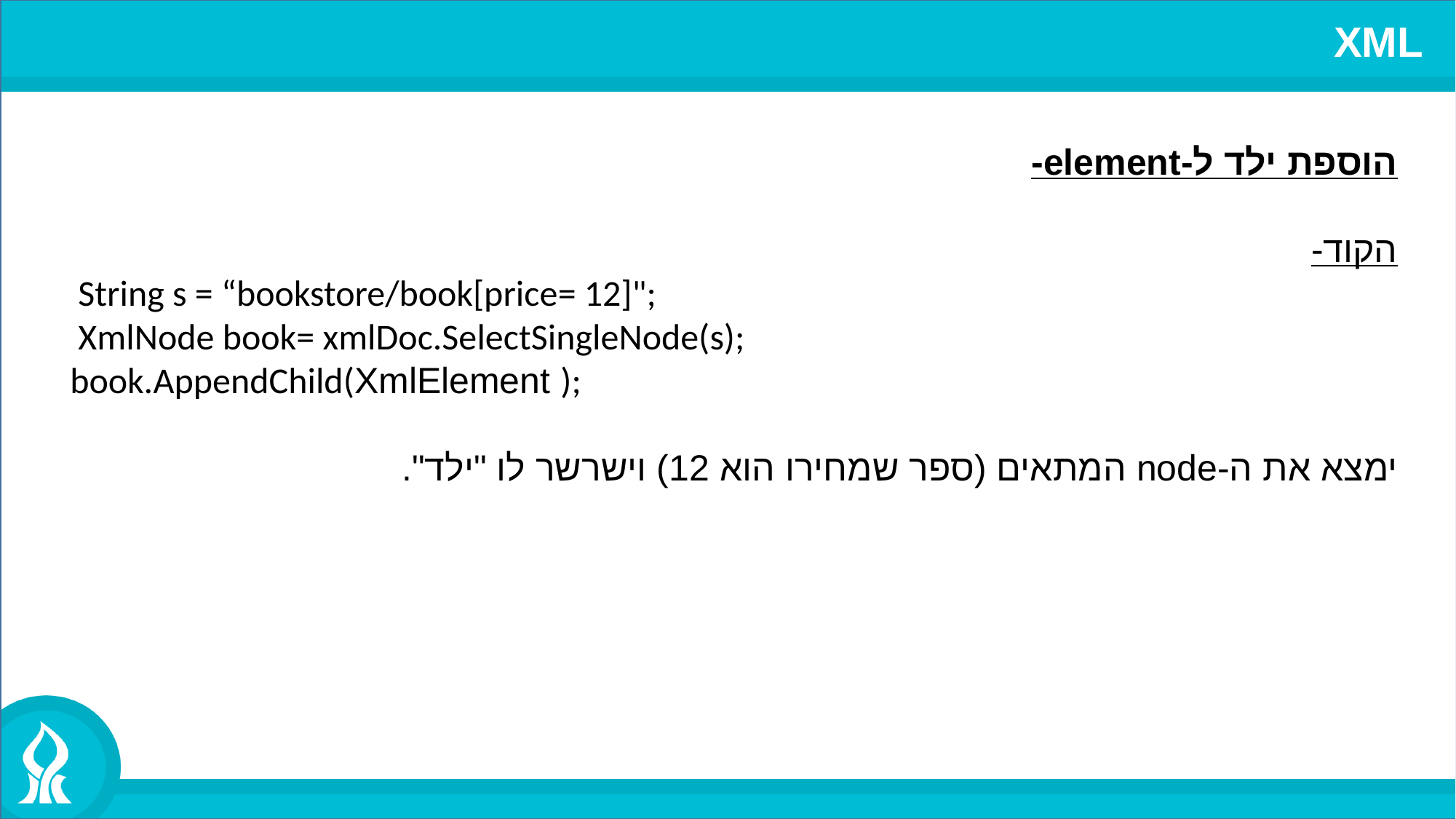

XML
הוספת ילד ל-element-

הקוד-
 String s = “bookstore/book[price= 12]";
 XmlNode book= xmlDoc.SelectSingleNode(s);
book.AppendChild(XmlElement );

ימצא את ה-node המתאים (ספר שמחירו הוא 12) וישרשר לו "ילד".